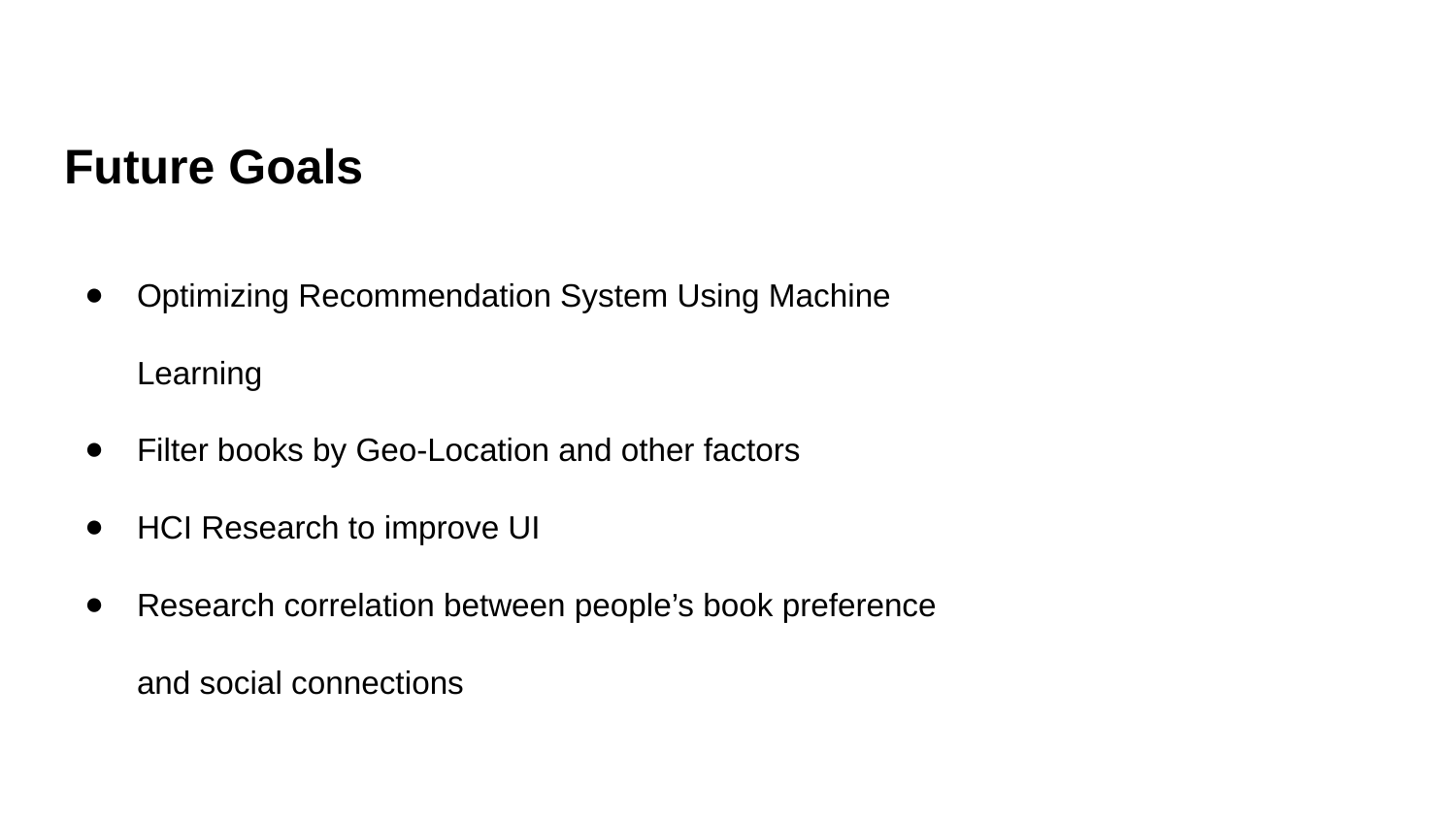

# Future Goals
Optimizing Recommendation System Using Machine Learning
Filter books by Geo-Location and other factors
HCI Research to improve UI
Research correlation between people’s book preference and social connections